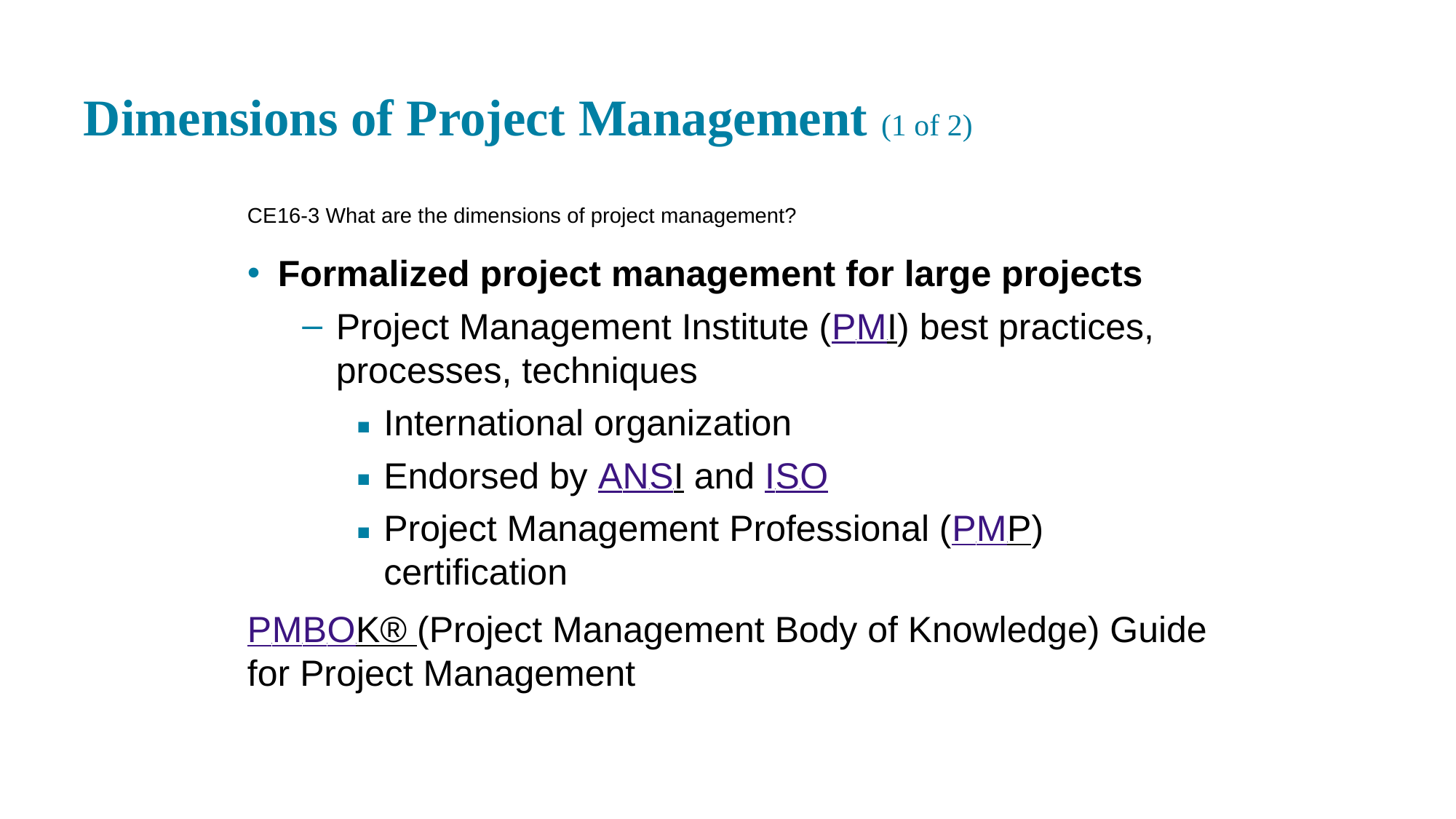

# Dimensions of Project Management (1 of 2)
CE 16-3 What are the dimensions of project management?
Formalized project management for large projects
Project Management Institute (P M I) best practices, processes, techniques
International organization
Endorsed by A N S I and I S O
Project Management Professional (P M P) certification
P M B O K® (Project Management Body of Knowledge) Guide for Project Management